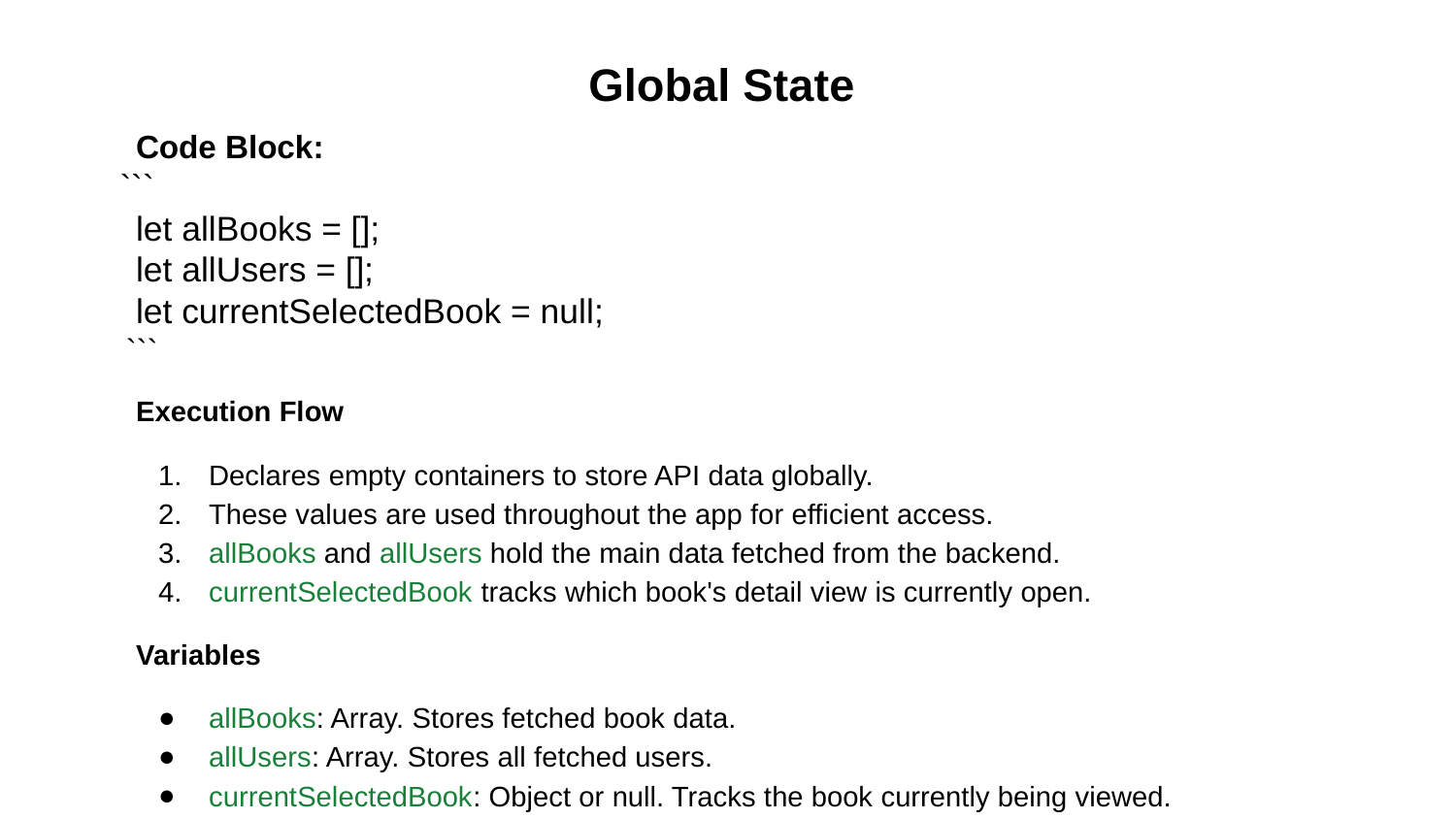

Global State

Code Block:
      ```
let allBooks = [];
let allUsers = [];
let currentSelectedBook = null;
       ```
Execution Flow
Declares empty containers to store API data globally.
These values are used throughout the app for efficient access.
allBooks and allUsers hold the main data fetched from the backend.
currentSelectedBook tracks which book's detail view is currently open.
Variables
allBooks: Array. Stores fetched book data.
allUsers: Array. Stores all fetched users.
currentSelectedBook: Object or null. Tracks the book currently being viewed.